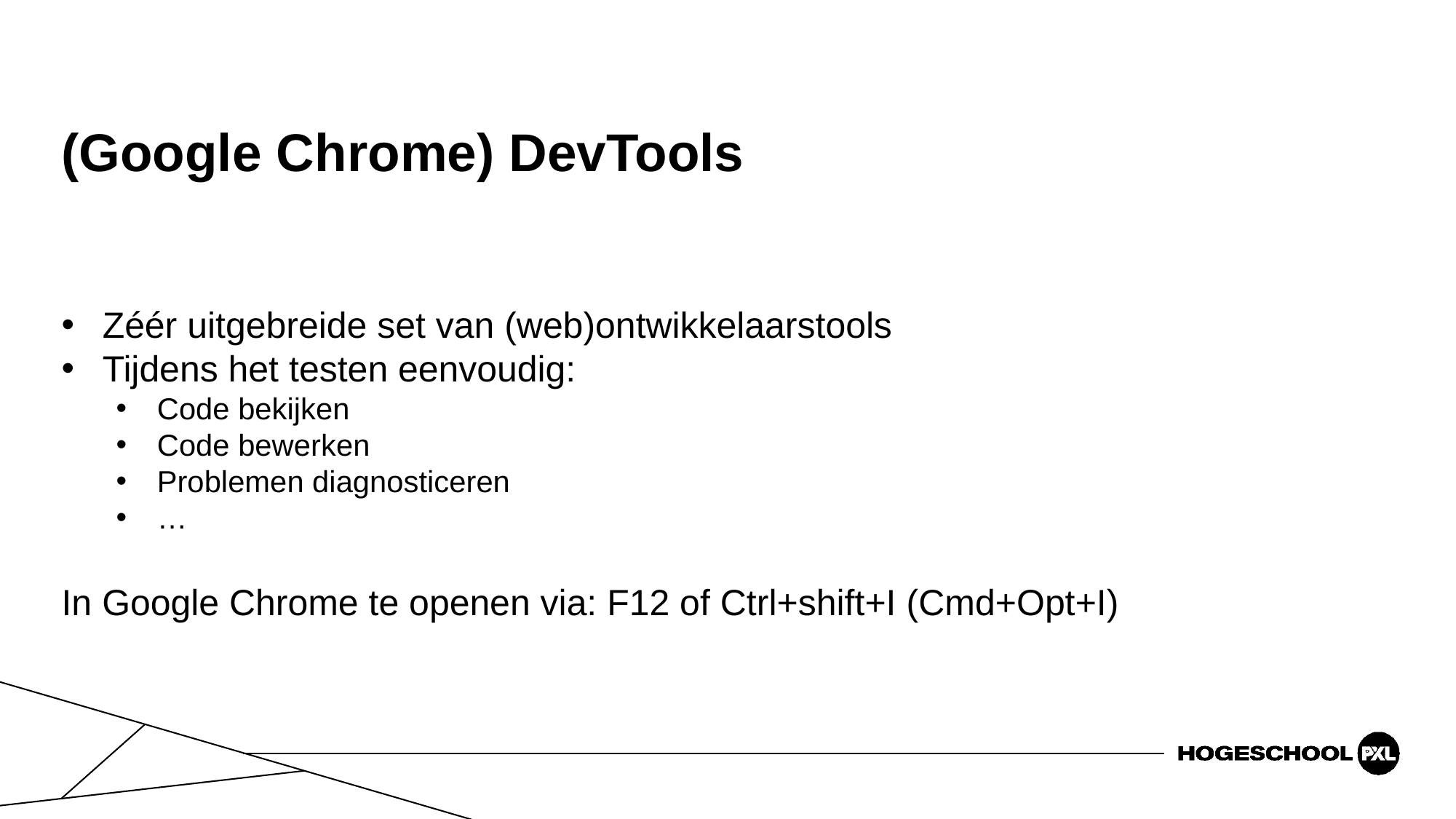

# (Google Chrome) DevTools
Zéér uitgebreide set van (web)ontwikkelaarstools
Tijdens het testen eenvoudig:
Code bekijken
Code bewerken
Problemen diagnosticeren
…

In Google Chrome te openen via: F12 of Ctrl+shift+I (Cmd+Opt+I)